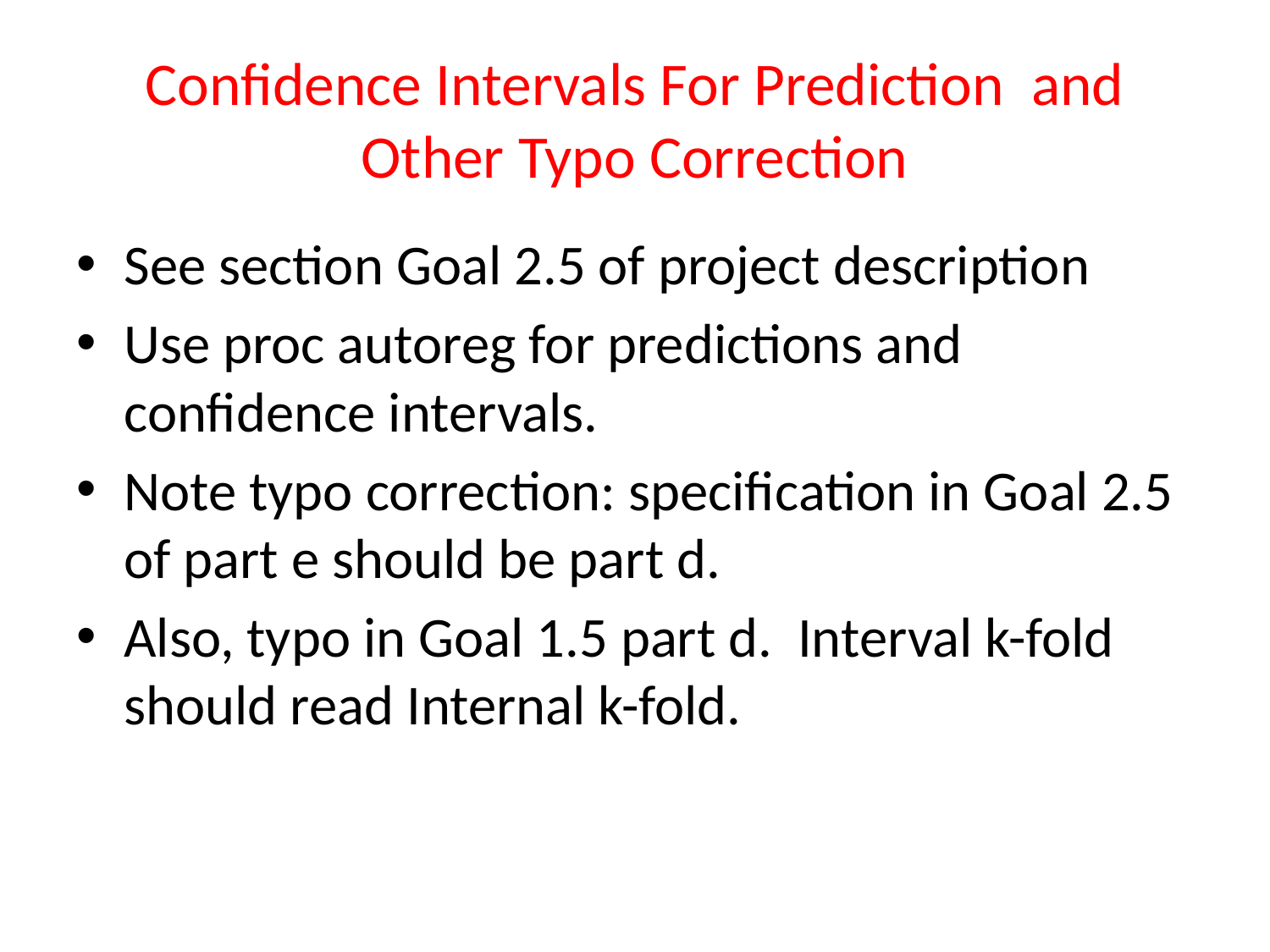

# Confidence Intervals For Prediction  and Other Typo Correction
See section Goal 2.5 of project description
Use proc autoreg for predictions and confidence intervals.
Note typo correction: specification in Goal 2.5 of part e should be part d.
Also, typo in Goal 1.5 part d.  Interval k-fold should read Internal k-fold.